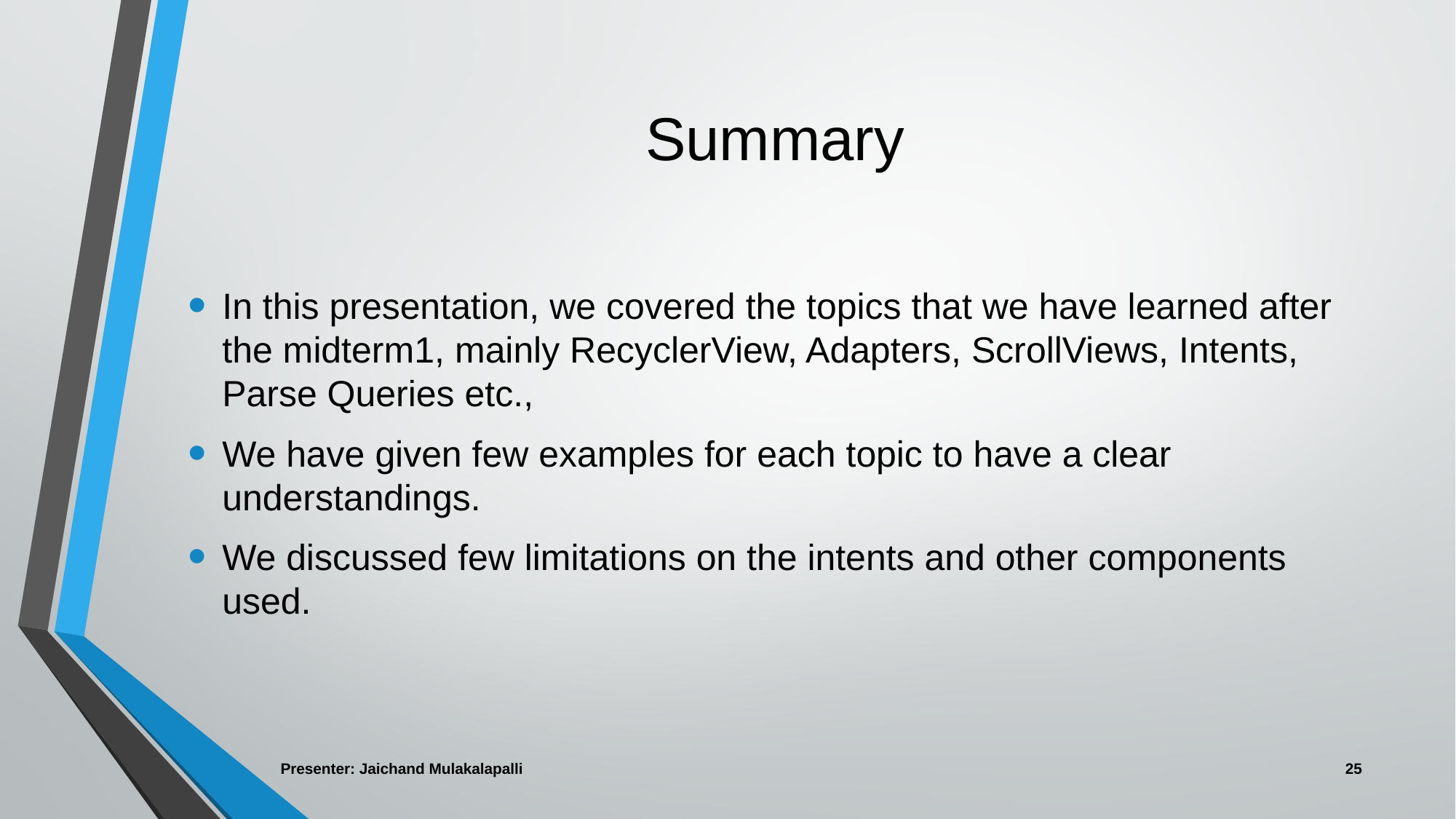

# Summary
In this presentation, we covered the topics that we have learned after the midterm1, mainly RecyclerView, Adapters, ScrollViews, Intents, Parse Queries etc.,
We have given few examples for each topic to have a clear understandings.
We discussed few limitations on the intents and other components used.
25
Presenter: Jaichand Mulakalapalli